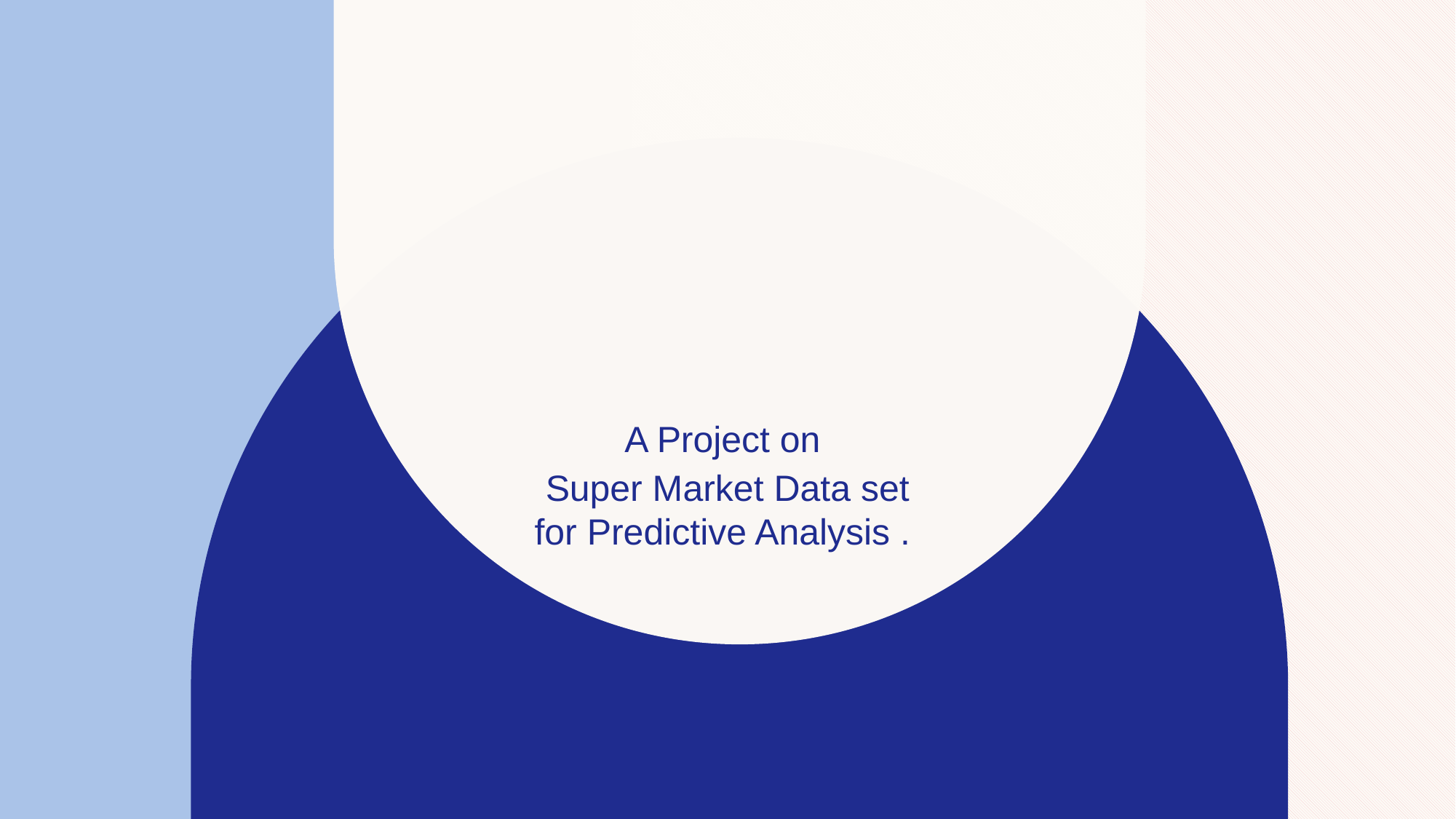

#
A Project on
Super Market Data set for Predictive Analysis .